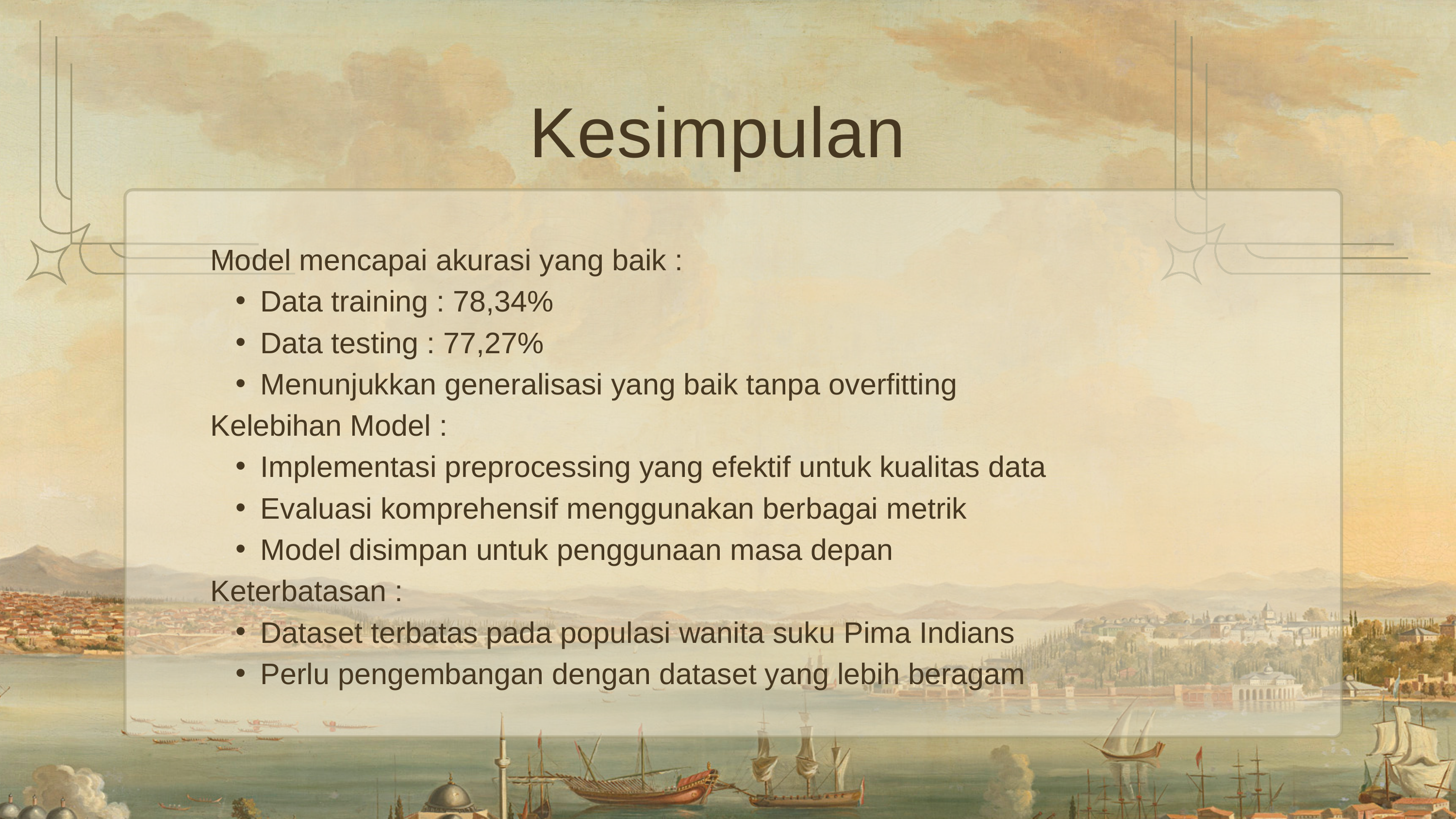

Kesimpulan

Model mencapai akurasi yang baik :
Data training : 78,34%
Data testing : 77,27%
Menunjukkan generalisasi yang baik tanpa overfitting
Kelebihan Model :
Implementasi preprocessing yang efektif untuk kualitas data
Evaluasi komprehensif menggunakan berbagai metrik
Model disimpan untuk penggunaan masa depan
Keterbatasan :
Dataset terbatas pada populasi wanita suku Pima Indians
Perlu pengembangan dengan dataset yang lebih beragam